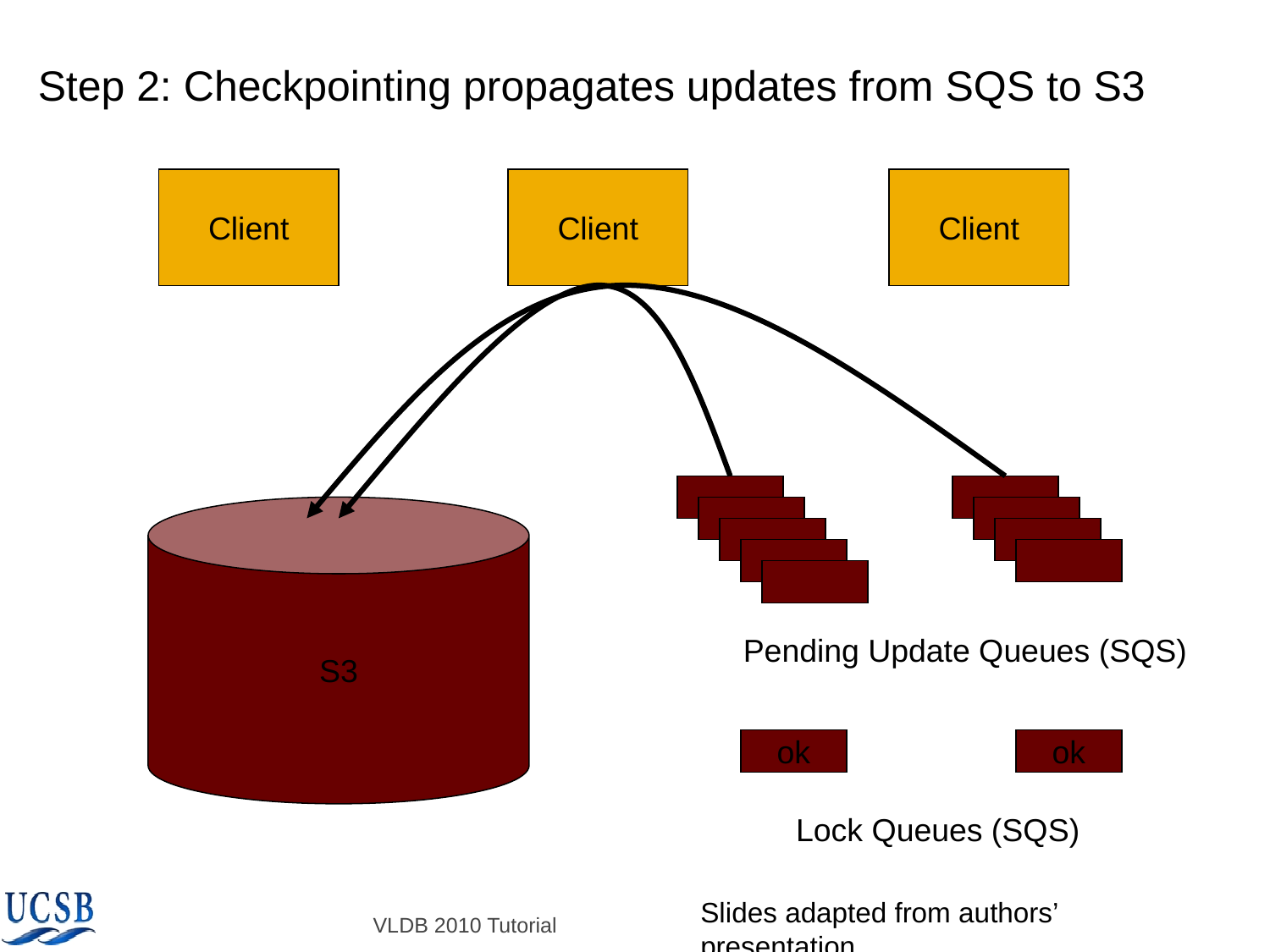

Step 2: Checkpointing propagates updates from SQS to S3
Client
Client
Client

S3

Pending Update Queues (SQS)
ok
ok
Lock Queues (SQS)
Slides adapted from authors’ presentation
VLDB 2010 Tutorial